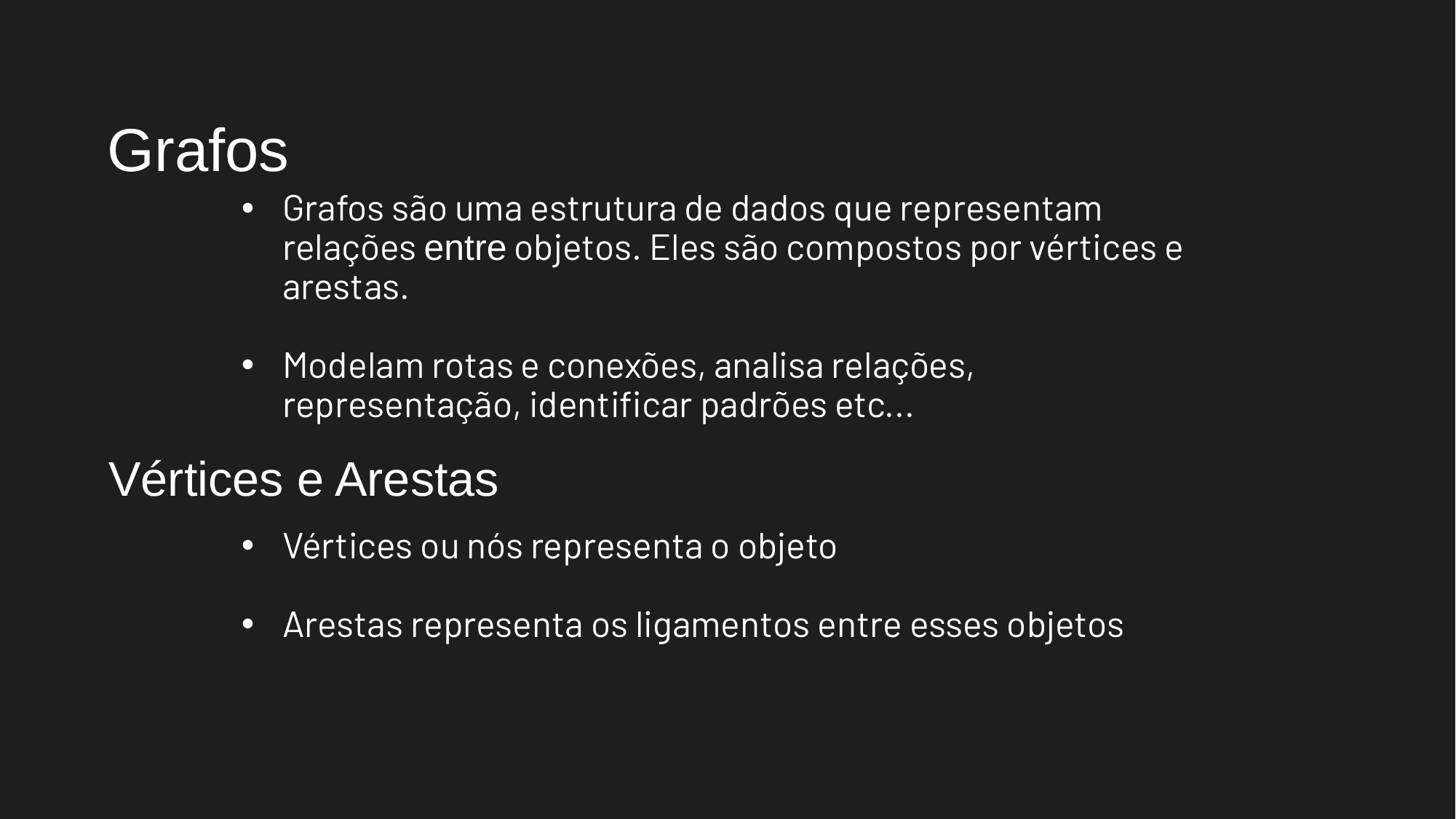

Grafos
Grafos são uma estrutura de dados que representam relações entre objetos. Eles são compostos por vértices e arestas.

Modelam rotas e conexões, analisa relações, representação, identificar padrões etc...
Vértices e Arestas
Vértices ou nós representa o objeto

Arestas representa os ligamentos entre esses objetos